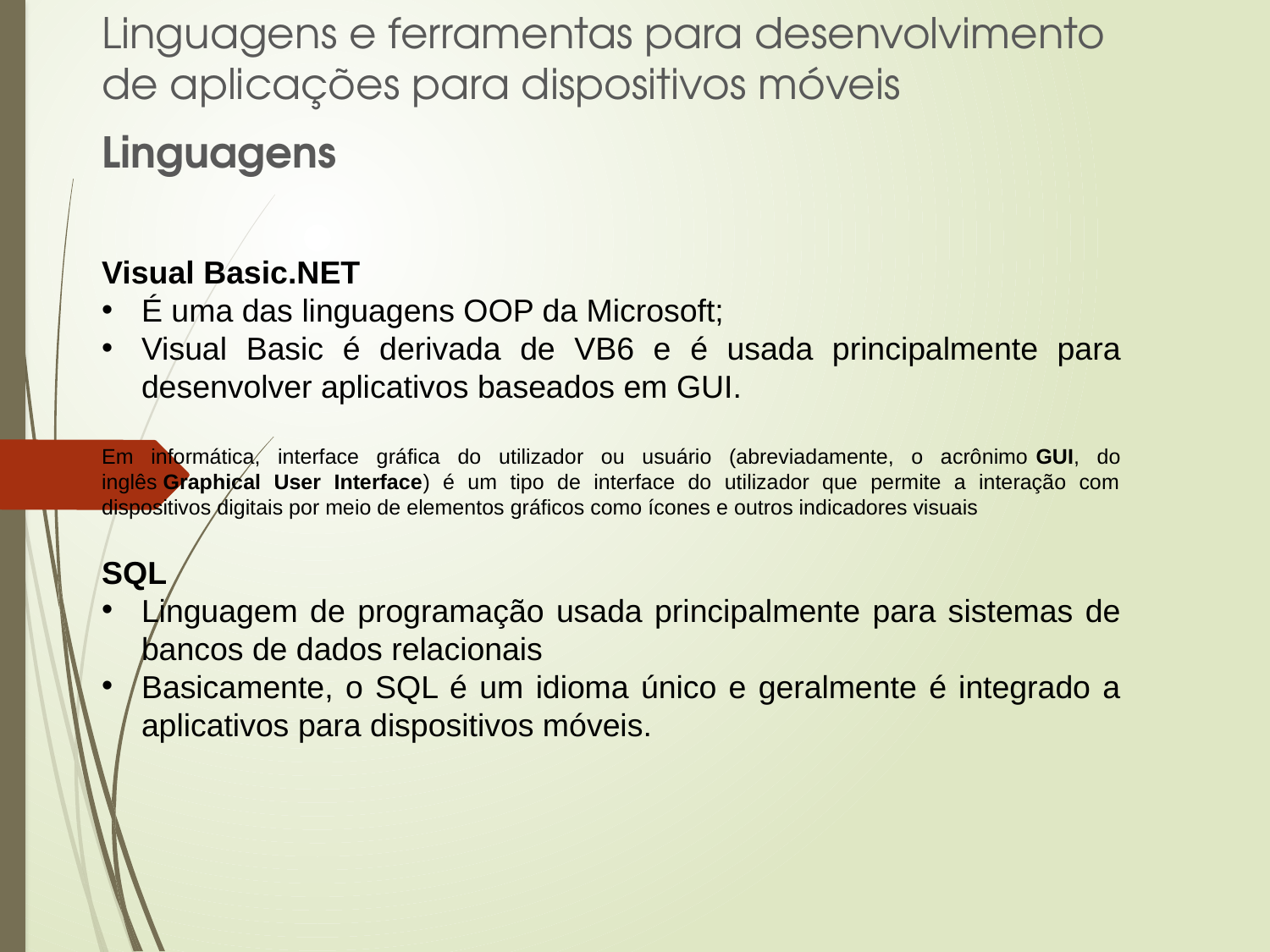

Linguagens e ferramentas para desenvolvimento de aplicações para dispositivos móveis
Linguagens
Visual Basic.NET
É uma das linguagens OOP da Microsoft;
Visual Basic é derivada de VB6 e é usada principalmente para desenvolver aplicativos baseados em GUI.

Em informática, interface gráfica do utilizador ou usuário (abreviadamente, o acrônimo GUI, do inglês Graphical User Interface) é um tipo de interface do utilizador que permite a interação com dispositivos digitais por meio de elementos gráficos como ícones e outros indicadores visuais
SQL
Linguagem de programação usada principalmente para sistemas de bancos de dados relacionais
Basicamente, o SQL é um idioma único e geralmente é integrado a aplicativos para dispositivos móveis.